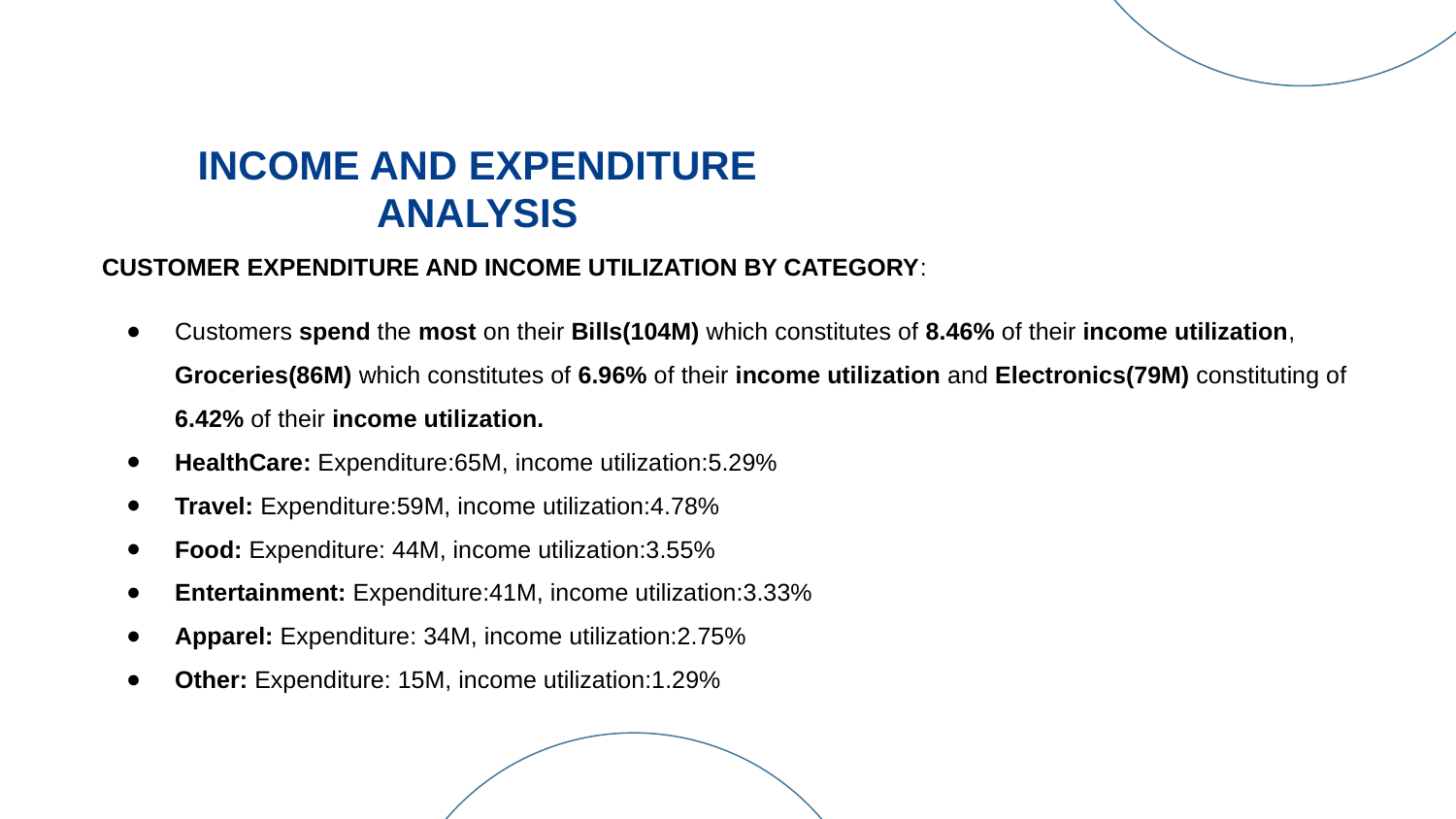

# INCOME AND EXPENDITURE ANALYSIS
CUSTOMER EXPENDITURE AND INCOME UTILIZATION BY CATEGORY:
Customers spend the most on their Bills(104M) which constitutes of 8.46% of their income utilization, Groceries(86M) which constitutes of 6.96% of their income utilization and Electronics(79M) constituting of 6.42% of their income utilization.
HealthCare: Expenditure:65M, income utilization:5.29%
Travel: Expenditure:59M, income utilization:4.78%
Food: Expenditure: 44M, income utilization:3.55%
Entertainment: Expenditure:41M, income utilization:3.33%
Apparel: Expenditure: 34M, income utilization:2.75%
Other: Expenditure: 15M, income utilization:1.29%